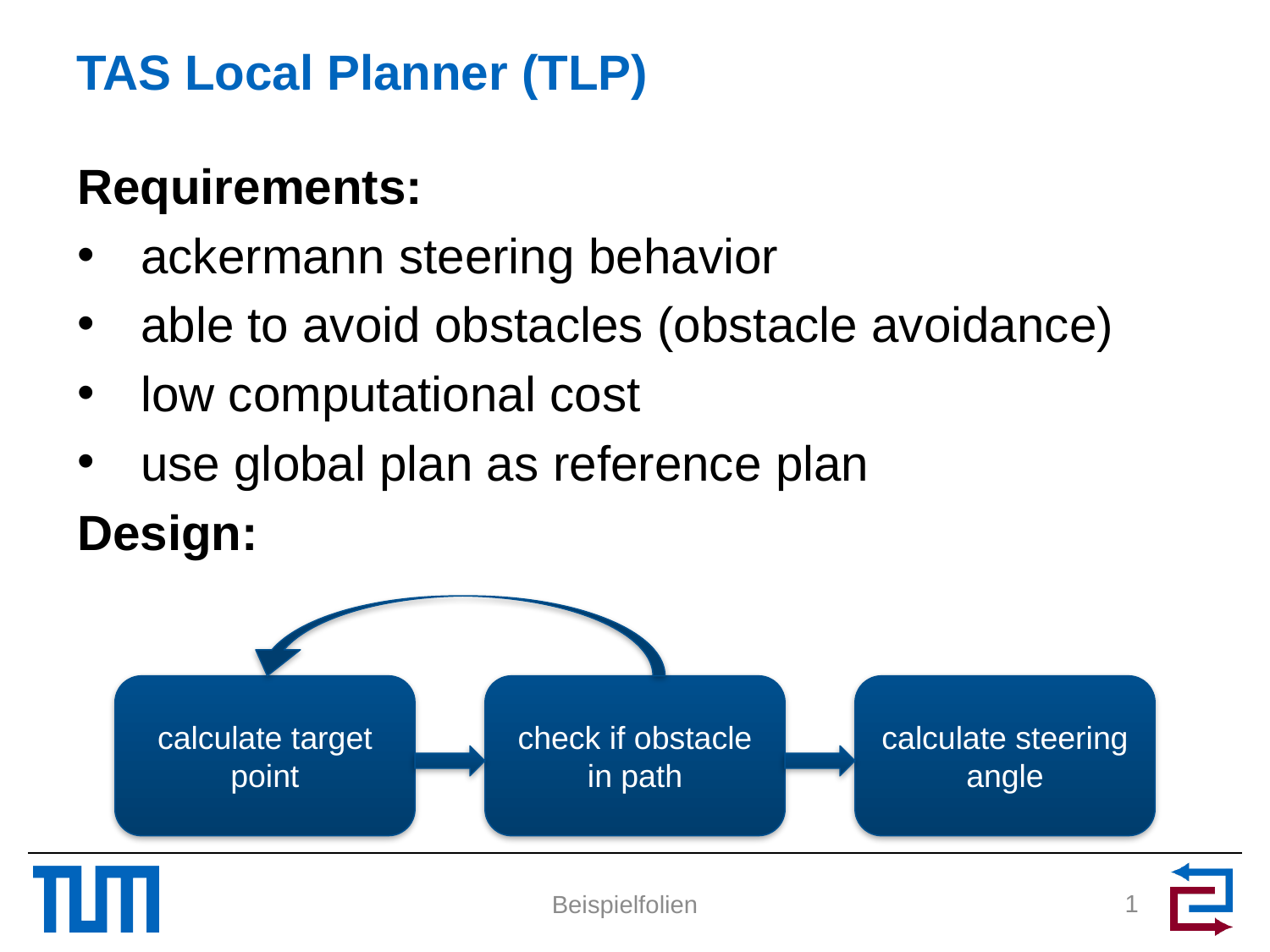

# TAS Local Planner (TLP)
Requirements:
ackermann steering behavior
able to avoid obstacles (obstacle avoidance)
low computational cost
use global plan as reference plan
Design:

calculate target point
check if obstacle in path
calculate steering angle

1
Beispielfolien